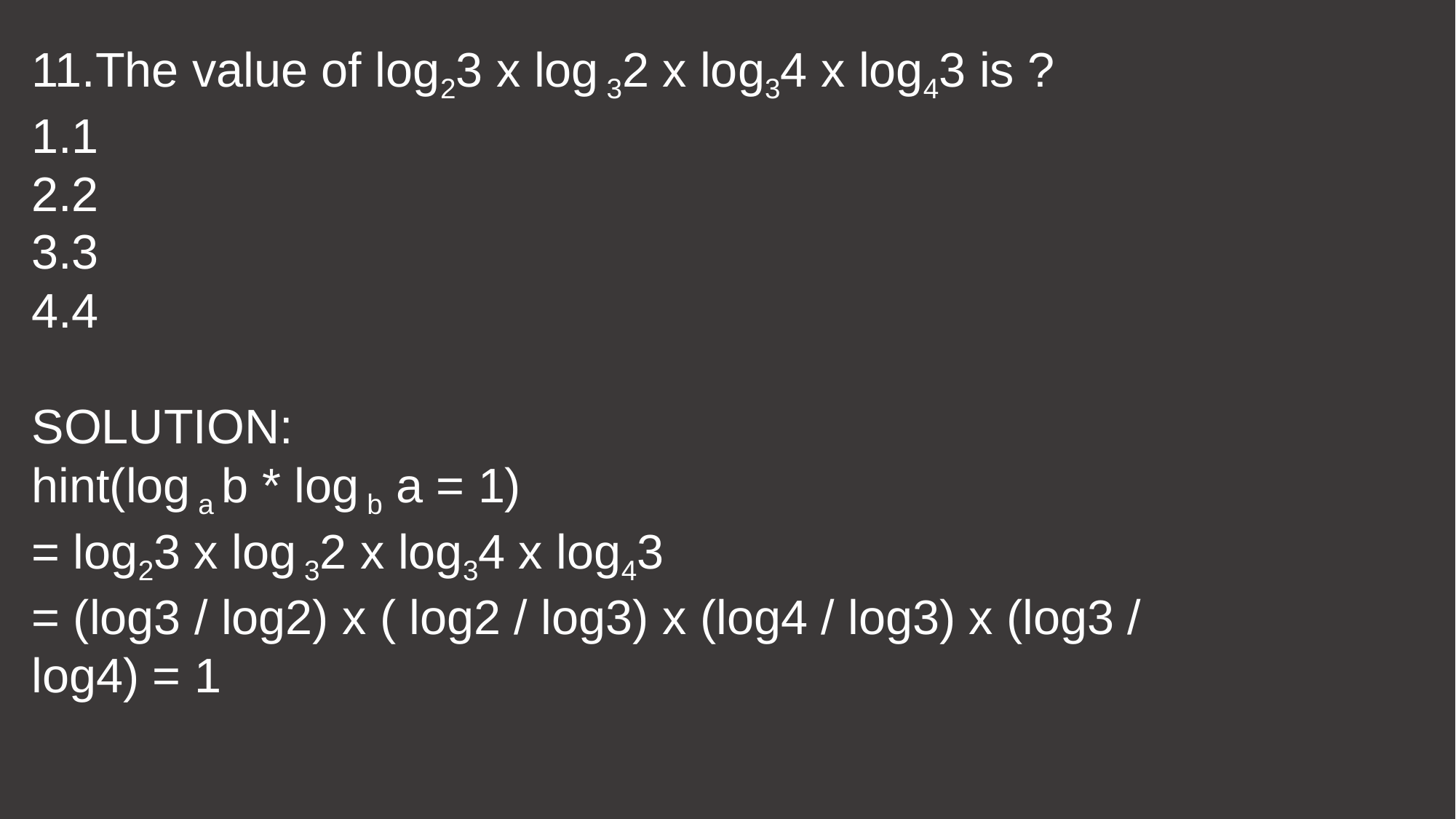

11.The value of log23 x log 32 x log34 x log43 is ?
1
2
3
4

SOLUTION:
hint(log a b * log b a = 1)
= log23 x log 32 x log34 x log43
= (log3 / log2) x ( log2 / log3) x (log4 / log3) x (log3 / log4) = 1